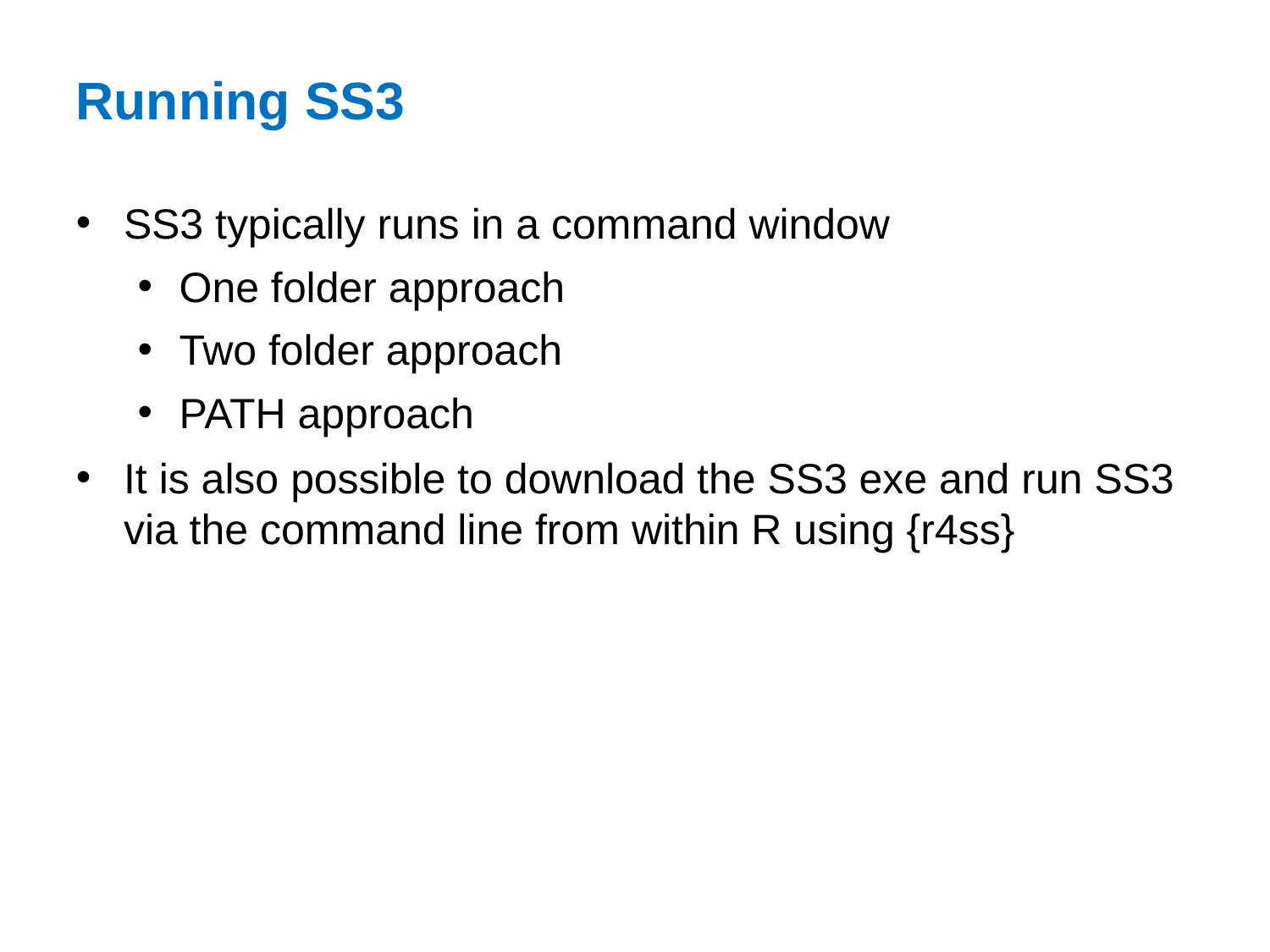

# Running SS3
SS3 typically runs in a command window
One folder approach
Two folder approach
PATH approach
It is also possible to download the SS3 exe and run SS3 via the command line from within R using {r4ss}